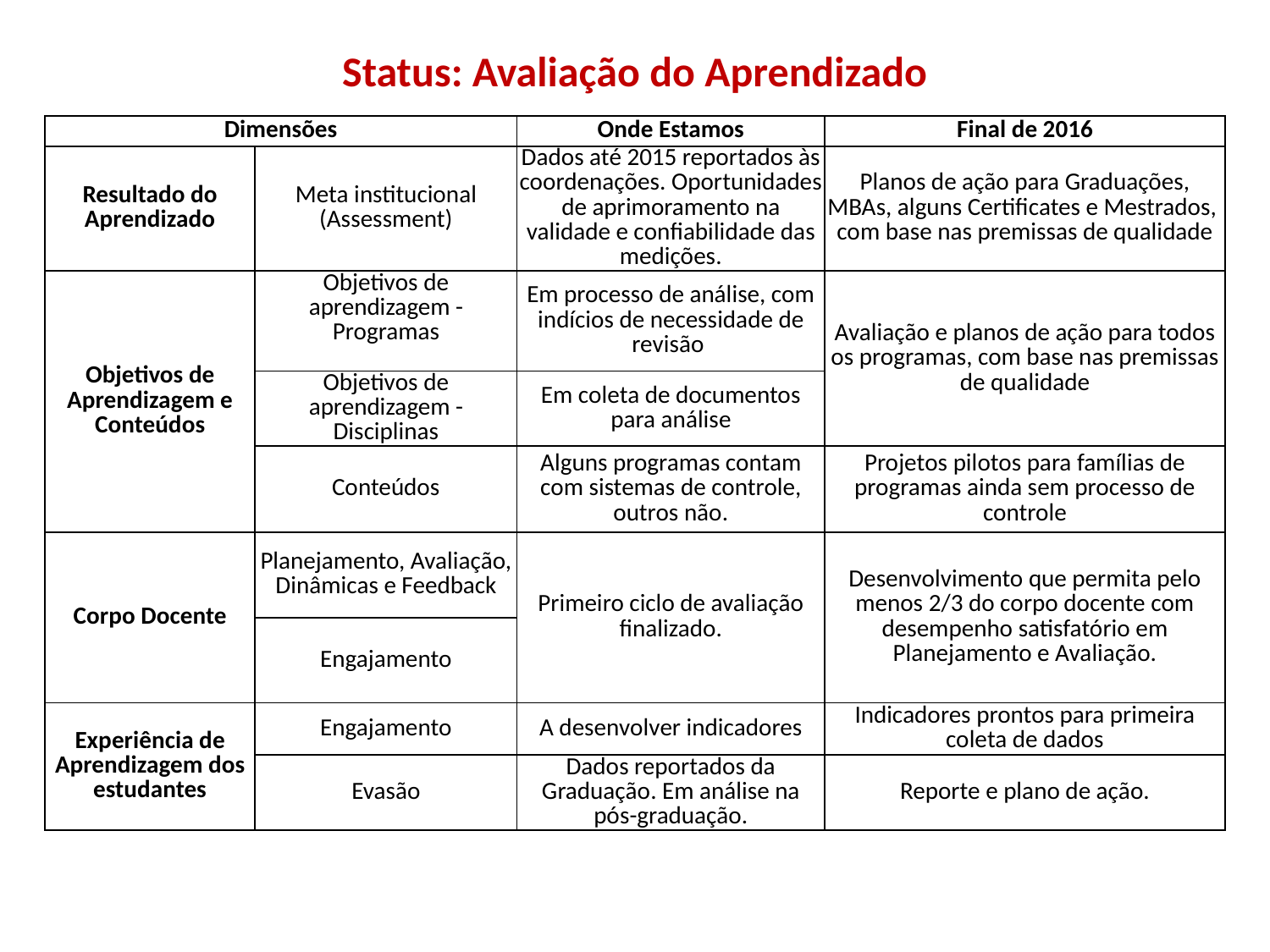

# Status: Avaliação do Aprendizado
| Dimensões |  | Onde Estamos | Final de 2016 |
| --- | --- | --- | --- |
| Resultado do Aprendizado | Meta institucional (Assessment) | Dados até 2015 reportados às coordenações. Oportunidades de aprimoramento na validade e confiabilidade das medições. | Planos de ação para Graduações, MBAs, alguns Certificates e Mestrados, com base nas premissas de qualidade |
| Objetivos de Aprendizagem e Conteúdos | Objetivos de aprendizagem -Programas | Em processo de análise, com indícios de necessidade de revisão | Avaliação e planos de ação para todos os programas, com base nas premissas de qualidade |
|  | Objetivos de aprendizagem - Disciplinas | Em coleta de documentos para análise |  |
|  | Conteúdos | Alguns programas contam com sistemas de controle, outros não. | Projetos pilotos para famílias de programas ainda sem processo de controle |
| Corpo Docente | Planejamento, Avaliação, Dinâmicas e Feedback | Primeiro ciclo de avaliação finalizado. | Desenvolvimento que permita pelo menos 2/3 do corpo docente com desempenho satisfatório em Planejamento e Avaliação. |
|  | Engajamento |  |  |
| Experiência de Aprendizagem dos estudantes | Engajamento | A desenvolver indicadores | Indicadores prontos para primeira coleta de dados |
|  | Evasão | Dados reportados da Graduação. Em análise na pós-graduação. | Reporte e plano de ação. |